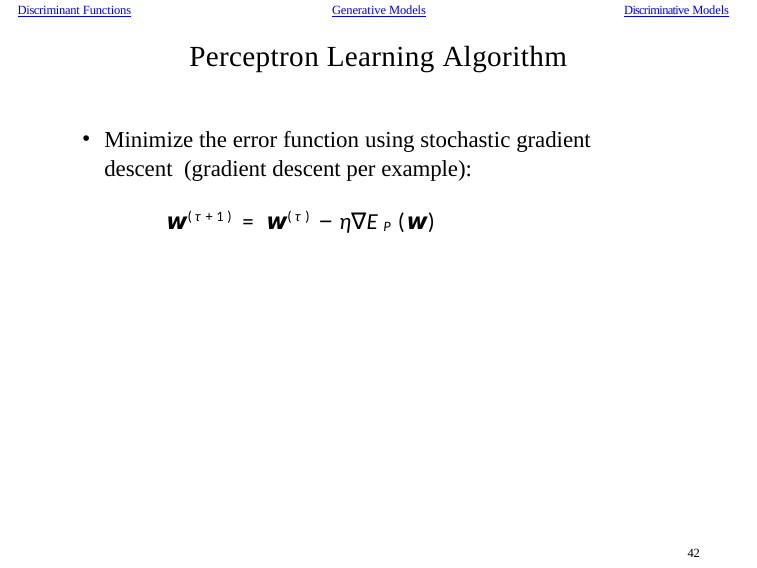

Discriminant Functions
Generative Models
Discriminative Models
Perceptron Learning Algorithm

Minimize the error function using stochastic gradient descent  (gradient descent per example):
w(τ +1)  = w(τ )  − η∇EP (w)
42